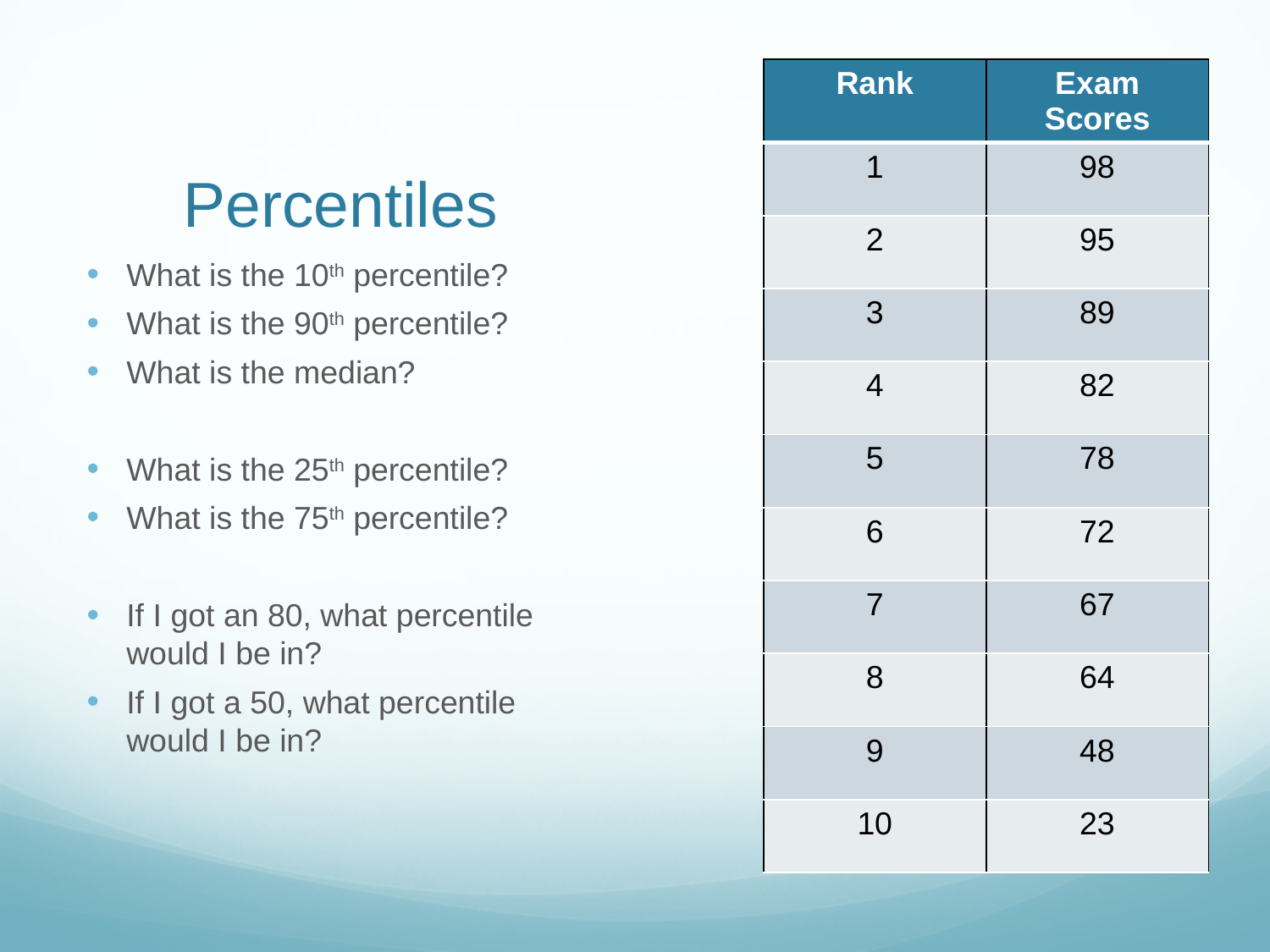

| Rank | Exam Scores |
| --- | --- |
| 1 | 98 |
| 2 | 95 |
| 3 | 89 |
| 4 | 82 |
| 5 | 78 |
| 6 | 72 |
| 7 | 67 |
| 8 | 64 |
| 9 | 48 |
| 10 | 23 |
# Percentiles
What is the 10th percentile?
What is the 90th percentile?
What is the median?

What is the 25th percentile?
What is the 75th percentile?

If I got an 80, what percentile would I be in?
If I got a 50, what percentile would I be in?